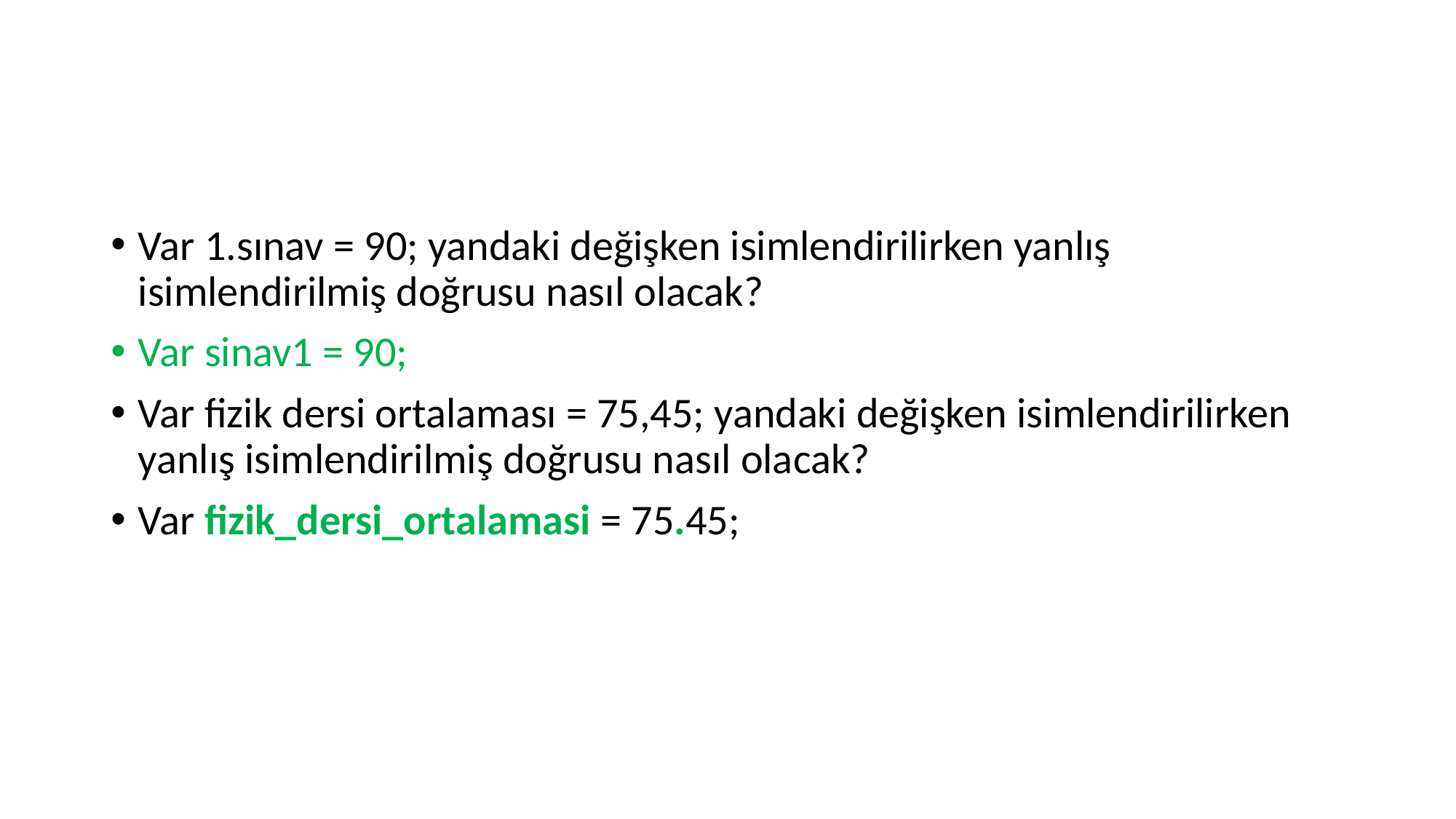

#
Var 1.sınav = 90; yandaki değişken isimlendirilirken yanlış isimlendirilmiş doğrusu nasıl olacak?
Var sinav1 = 90;
Var fizik dersi ortalaması = 75,45; yandaki değişken isimlendirilirken yanlış isimlendirilmiş doğrusu nasıl olacak?
Var fizik_dersi_ortalamasi = 75.45;